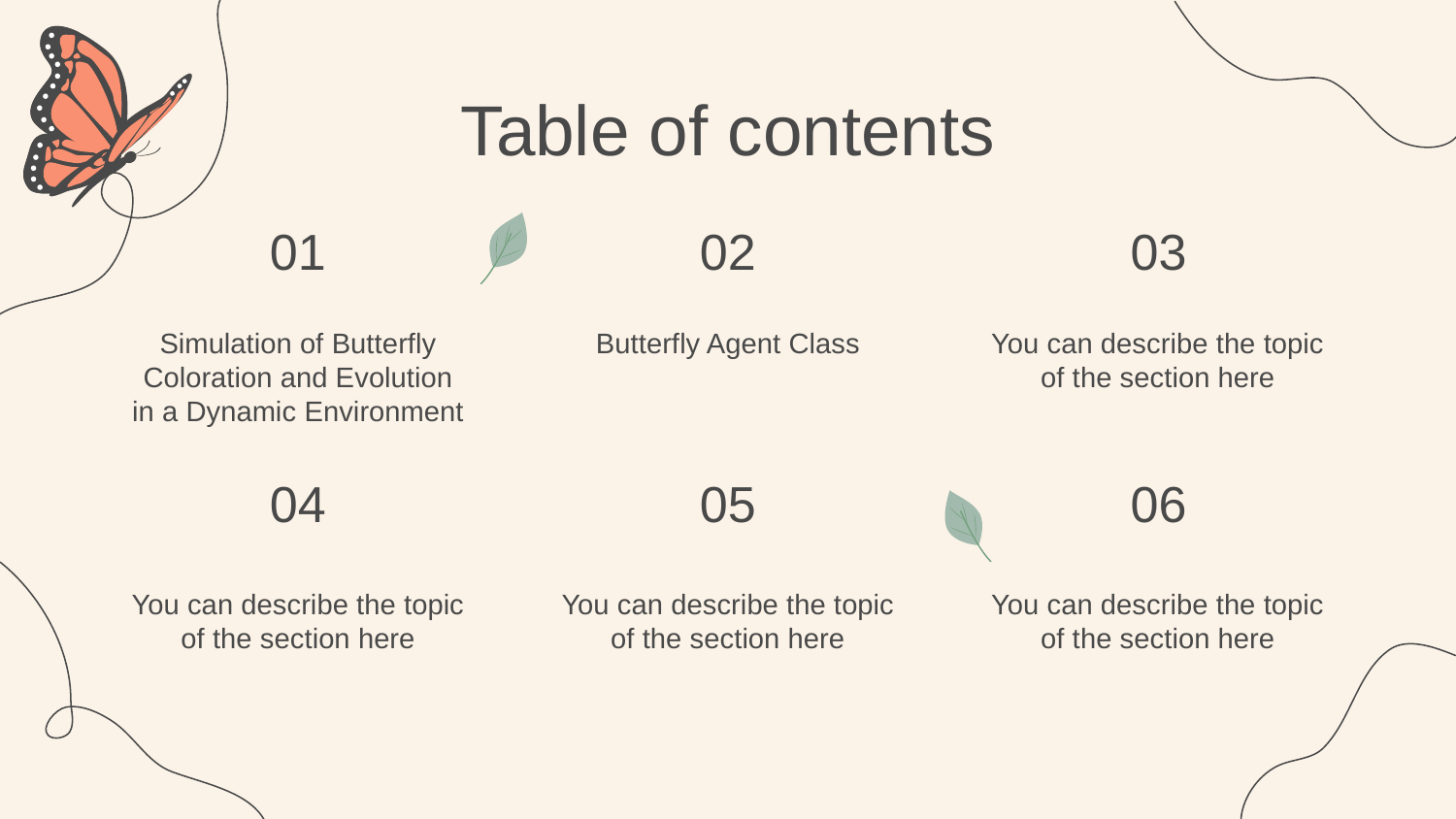

# Table of contents

01
02
03
Simulation of Butterfly Coloration and Evolution in a Dynamic Environment
Butterfly Agent Class
You can describe the topic of the section here
04
05
06

You can describe the topic of the section here
You can describe the topic of the section here
You can describe the topic of the section here